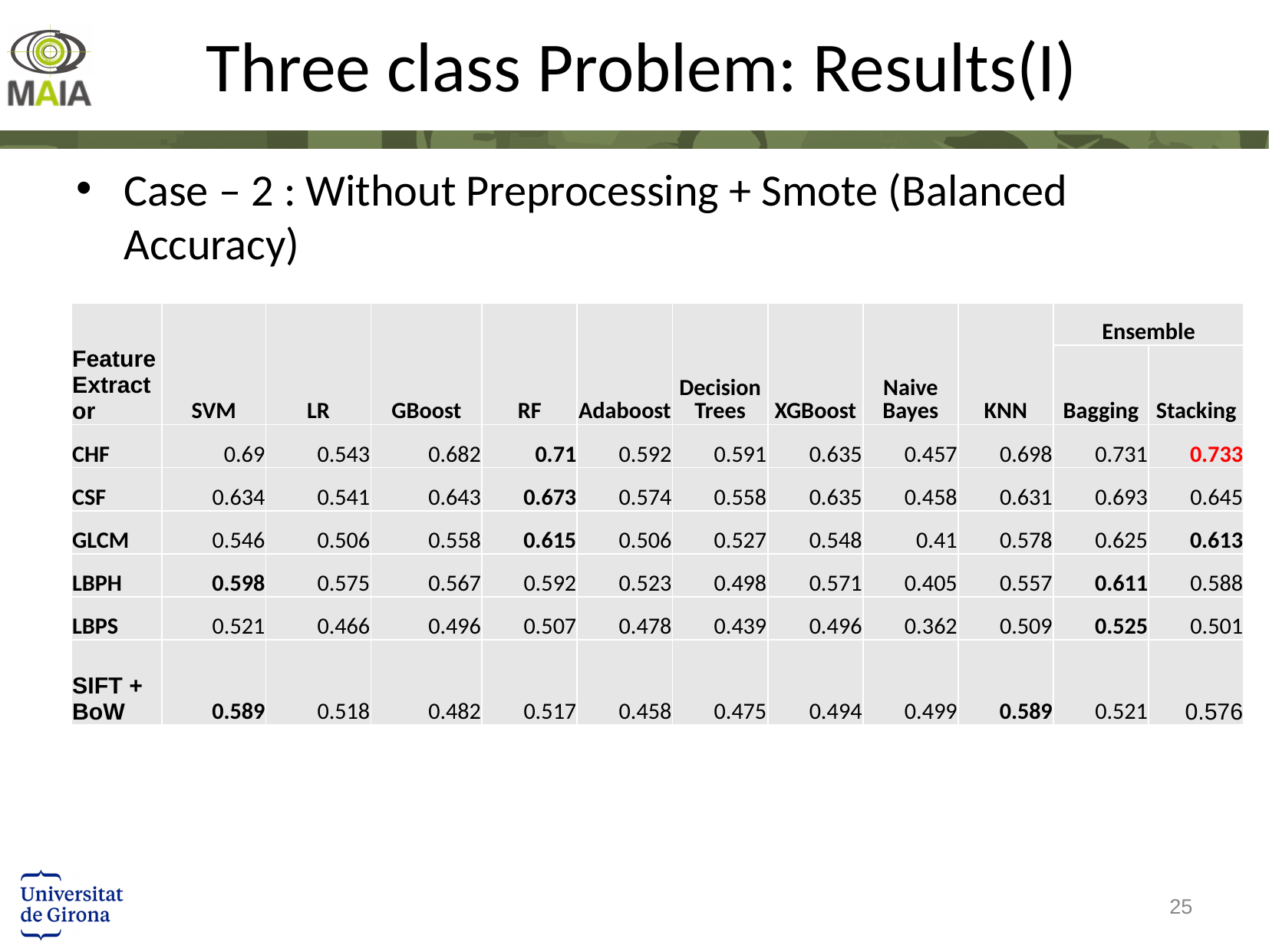

# Three class Problem: Results(I)
Case – 2 : Without Preprocessing + Smote (Balanced Accuracy)
| Feature Extractor | SVM | LR | GBoost | RF | Adaboost | Decision Trees | XGBoost | Naive Bayes | KNN | Ensemble |  |
| --- | --- | --- | --- | --- | --- | --- | --- | --- | --- | --- | --- |
|  |  |  |  |  |  |  |  |  |  | Bagging | Stacking |
| CHF | 0.69 | 0.543 | 0.682 | 0.71 | 0.592 | 0.591 | 0.635 | 0.457 | 0.698 | 0.731 | 0.733 |
| CSF | 0.634 | 0.541 | 0.643 | 0.673 | 0.574 | 0.558 | 0.635 | 0.458 | 0.631 | 0.693 | 0.645 |
| GLCM | 0.546 | 0.506 | 0.558 | 0.615 | 0.506 | 0.527 | 0.548 | 0.41 | 0.578 | 0.625 | 0.613 |
| LBPH | 0.598 | 0.575 | 0.567 | 0.592 | 0.523 | 0.498 | 0.571 | 0.405 | 0.557 | 0.611 | 0.588 |
| LBPS | 0.521 | 0.466 | 0.496 | 0.507 | 0.478 | 0.439 | 0.496 | 0.362 | 0.509 | 0.525 | 0.501 |
| SIFT + BoW | 0.589 | 0.518 | 0.482 | 0.517 | 0.458 | 0.475 | 0.494 | 0.499 | 0.589 | 0.521 | 0.576 |
25